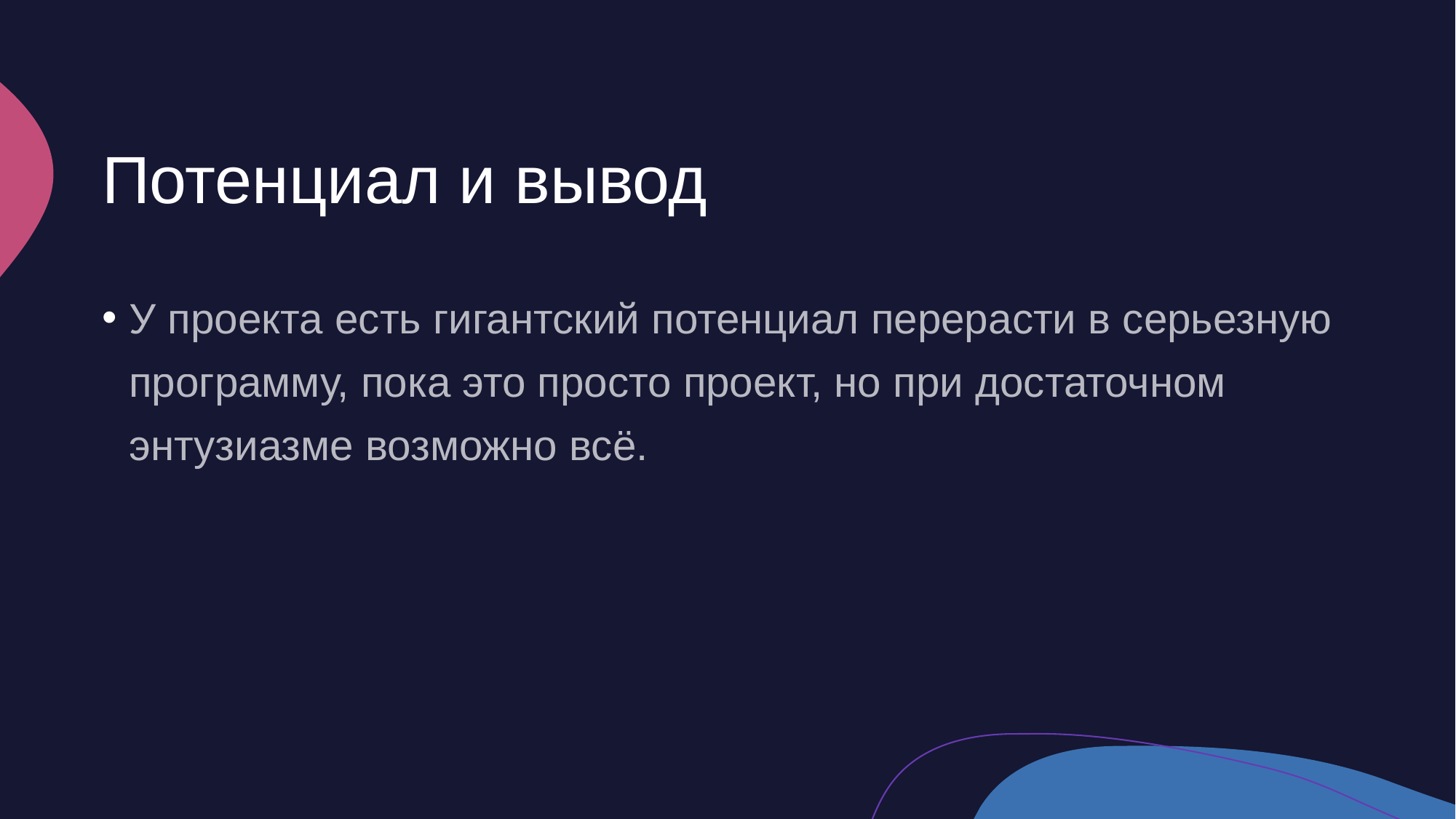

# Потенциал и вывод
У проекта есть гигантский потенциал перерасти в серьезную программу, пока это просто проект, но при достаточном энтузиазме возможно всё.